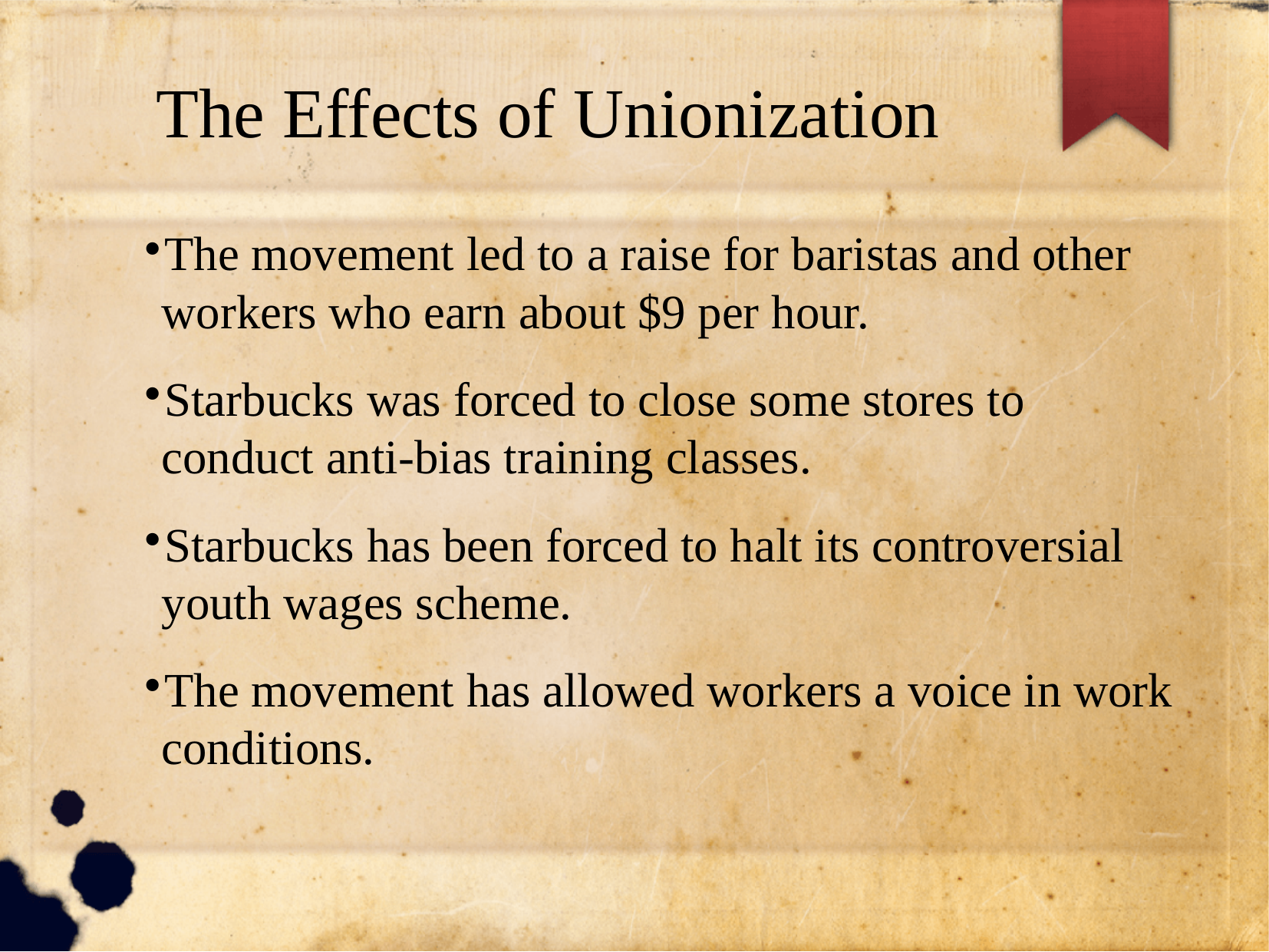

The Effects of Unionization
The movement led to a raise for baristas and other workers who earn about $9 per hour.
Starbucks was forced to close some stores to conduct anti-bias training classes.
Starbucks has been forced to halt its controversial youth wages scheme.
The movement has allowed workers a voice in work conditions.